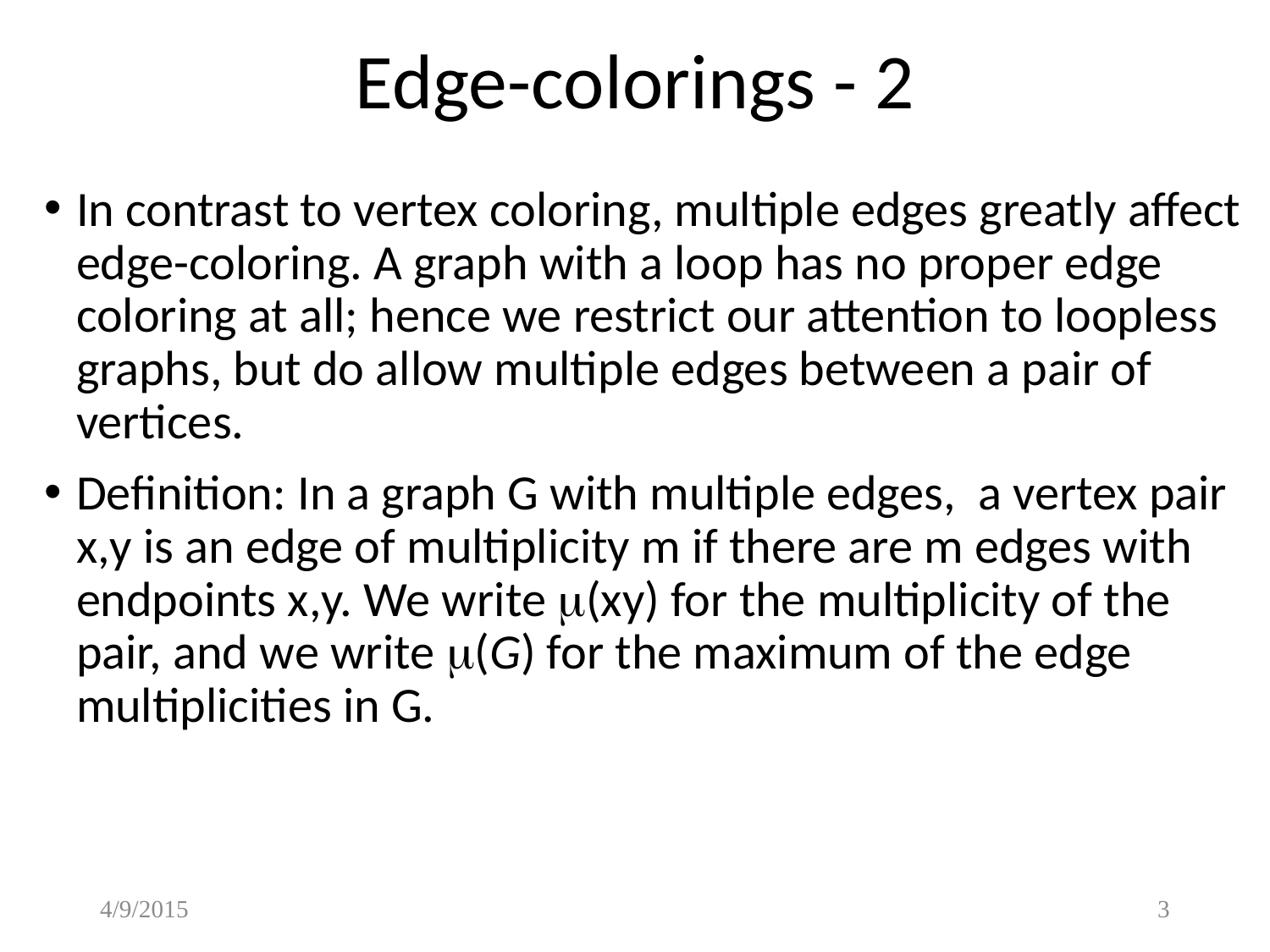

# Edge-colorings - 2
In contrast to vertex coloring, multiple edges greatly affect edge-coloring. A graph with a loop has no proper edge coloring at all; hence we restrict our attention to loopless graphs, but do allow multiple edges between a pair of vertices.
Definition: In a graph G with multiple edges,  a vertex pair x,y is an edge of multiplicity m if there are m edges with endpoints x,y. We write μ(xy) for the multiplicity of the pair, and we write μ(G) for the maximum of the edge multiplicities in G.

4/9/2015
3